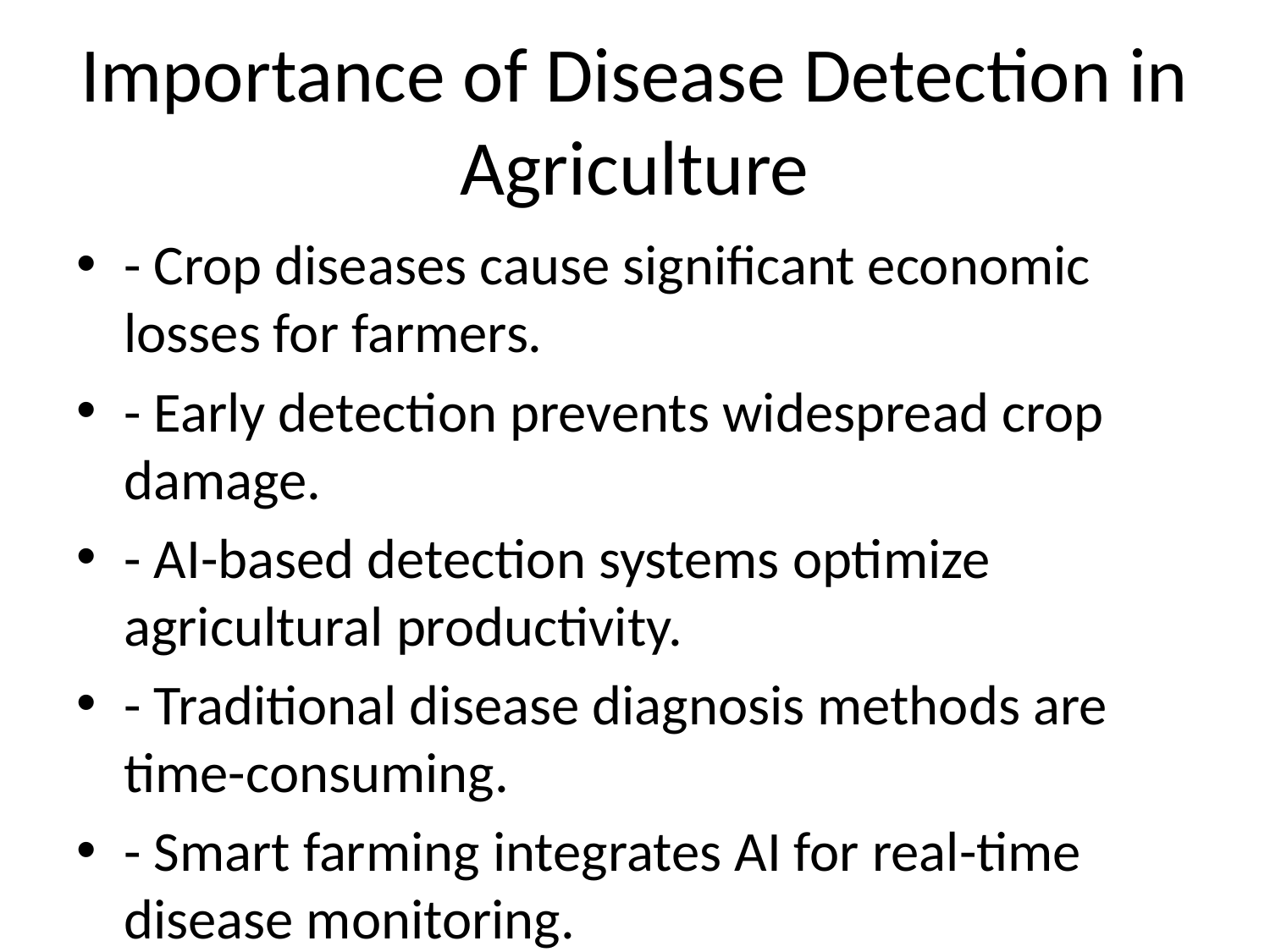

# Importance of Disease Detection in Agriculture
- Crop diseases cause significant economic losses for farmers.
- Early detection prevents widespread crop damage.
- AI-based detection systems optimize agricultural productivity.
- Traditional disease diagnosis methods are time-consuming.
- Smart farming integrates AI for real-time disease monitoring.